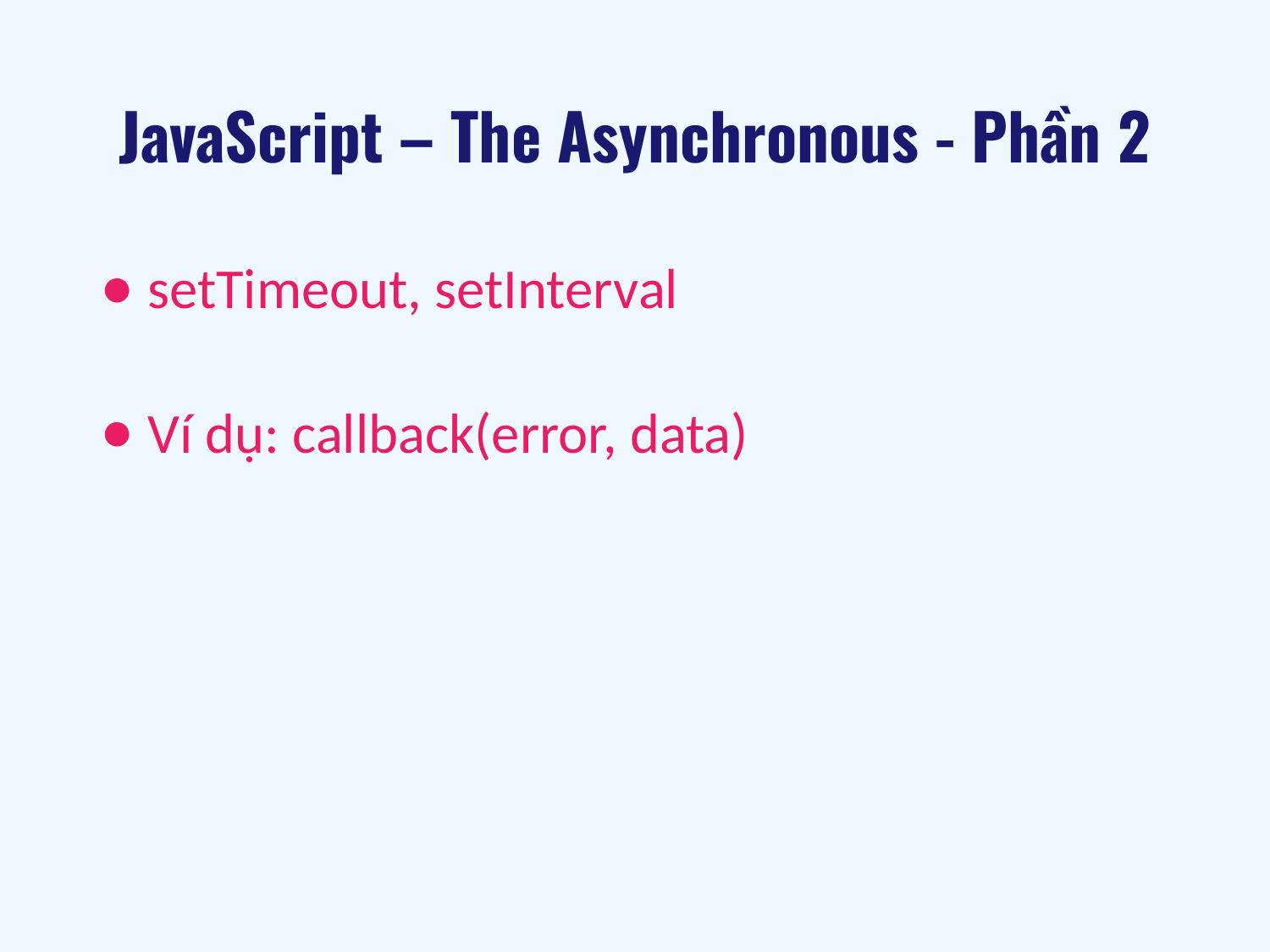

# JavaScript – The Asynchronous - Phần 2
setTimeout, setInterval

Ví dụ: callback(error, data)